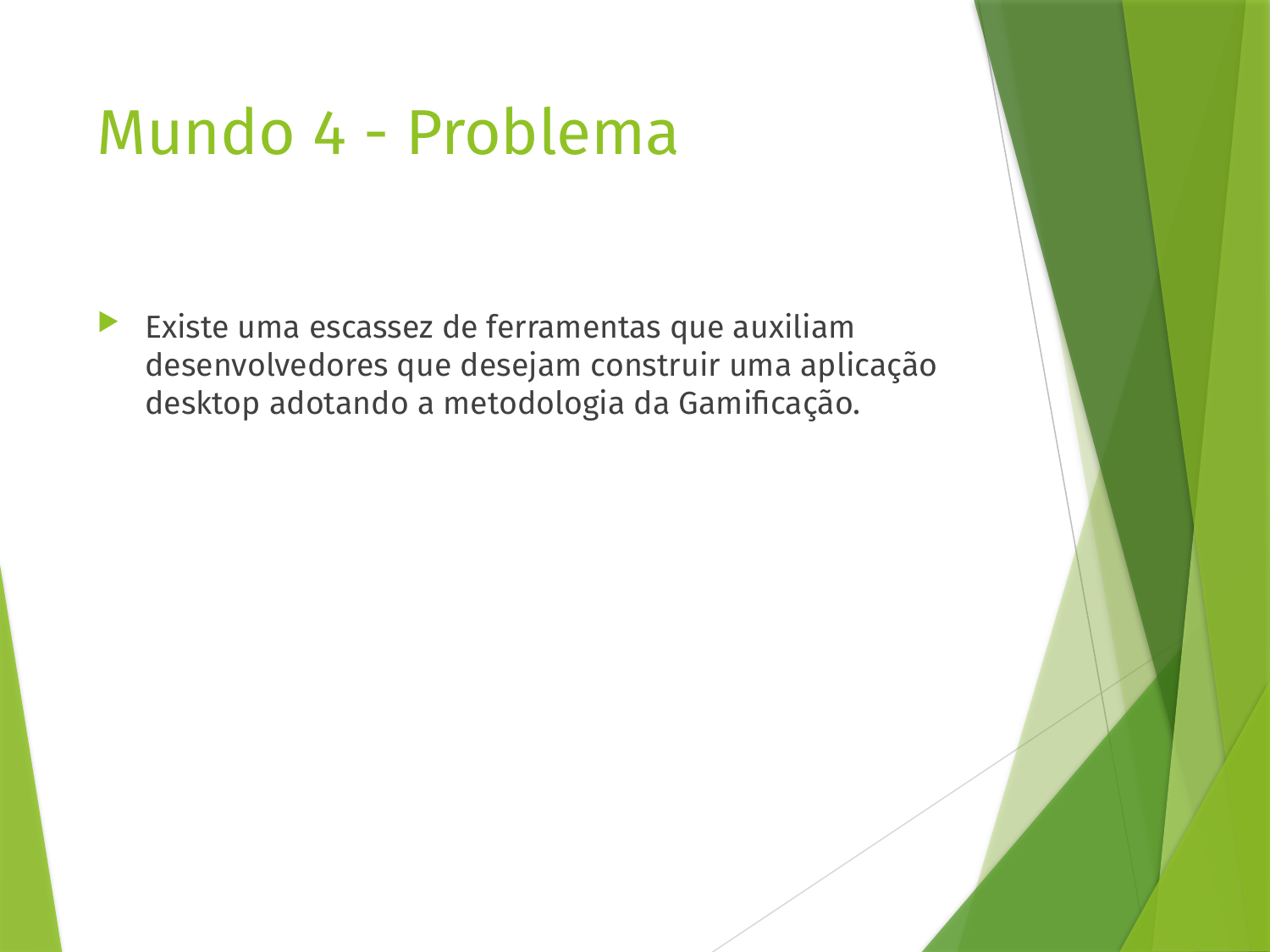

# Mundo 4 - Problema
Existe uma escassez de ferramentas que auxiliam desenvolvedores que desejam construir uma aplicação desktop adotando a metodologia da Gamificação.